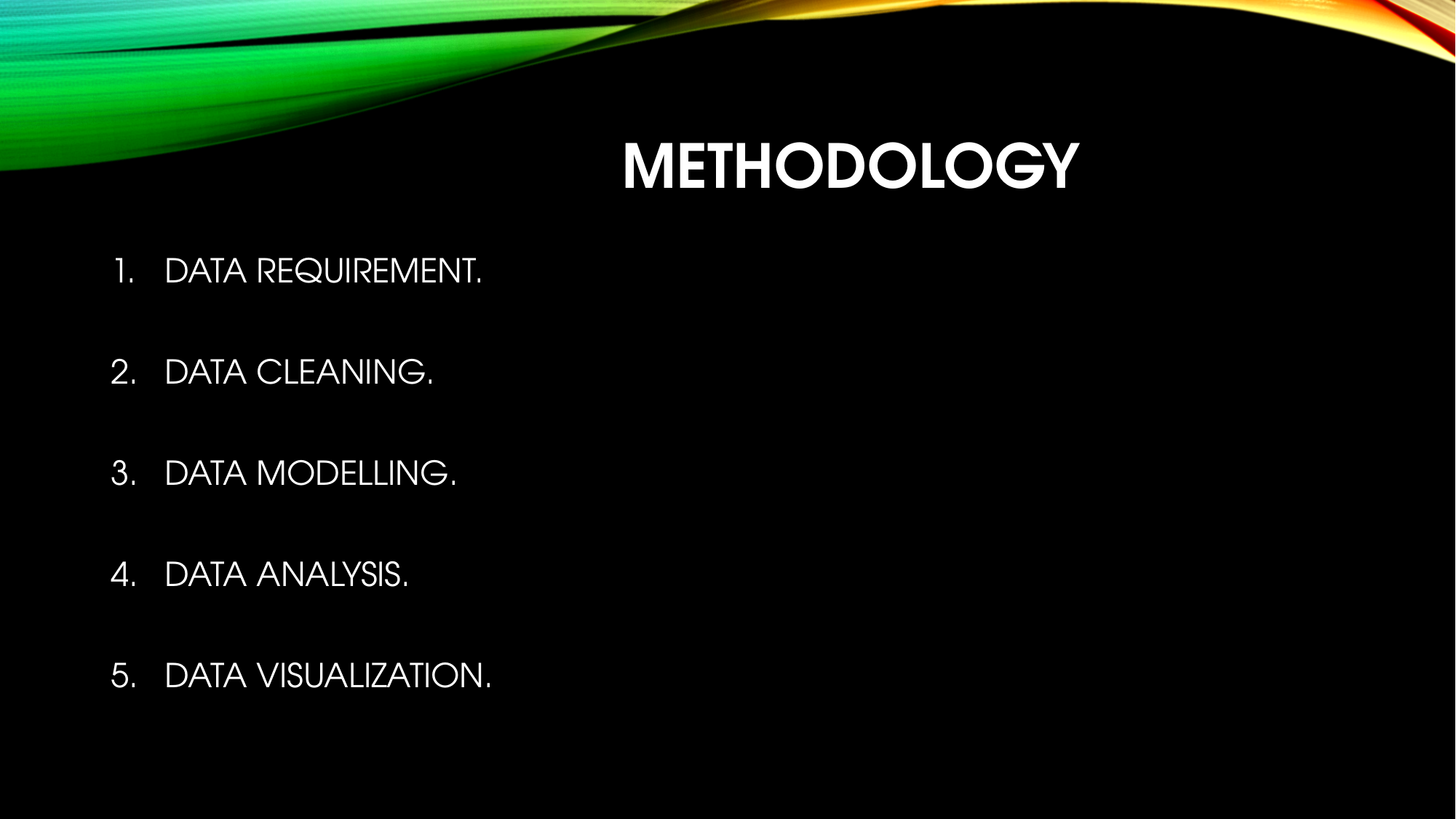

# METHODOLOGY
DATA REQUIREMENT.

DATA CLEANING.

DATA MODELLING.

DATA ANALYSIS.

DATA VISUALIZATION.